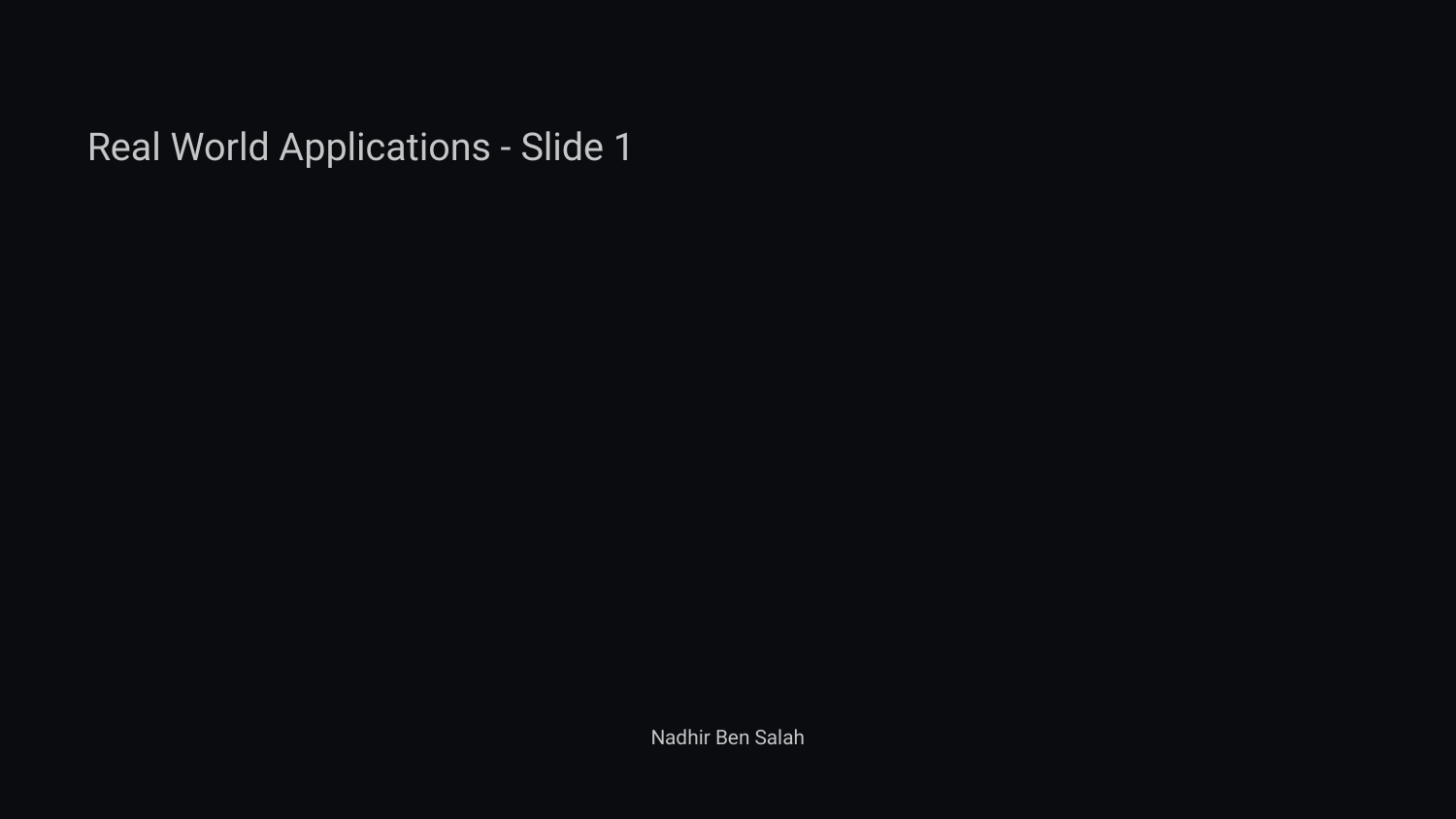

Real World Applications - Slide 1
Nadhir Ben Salah